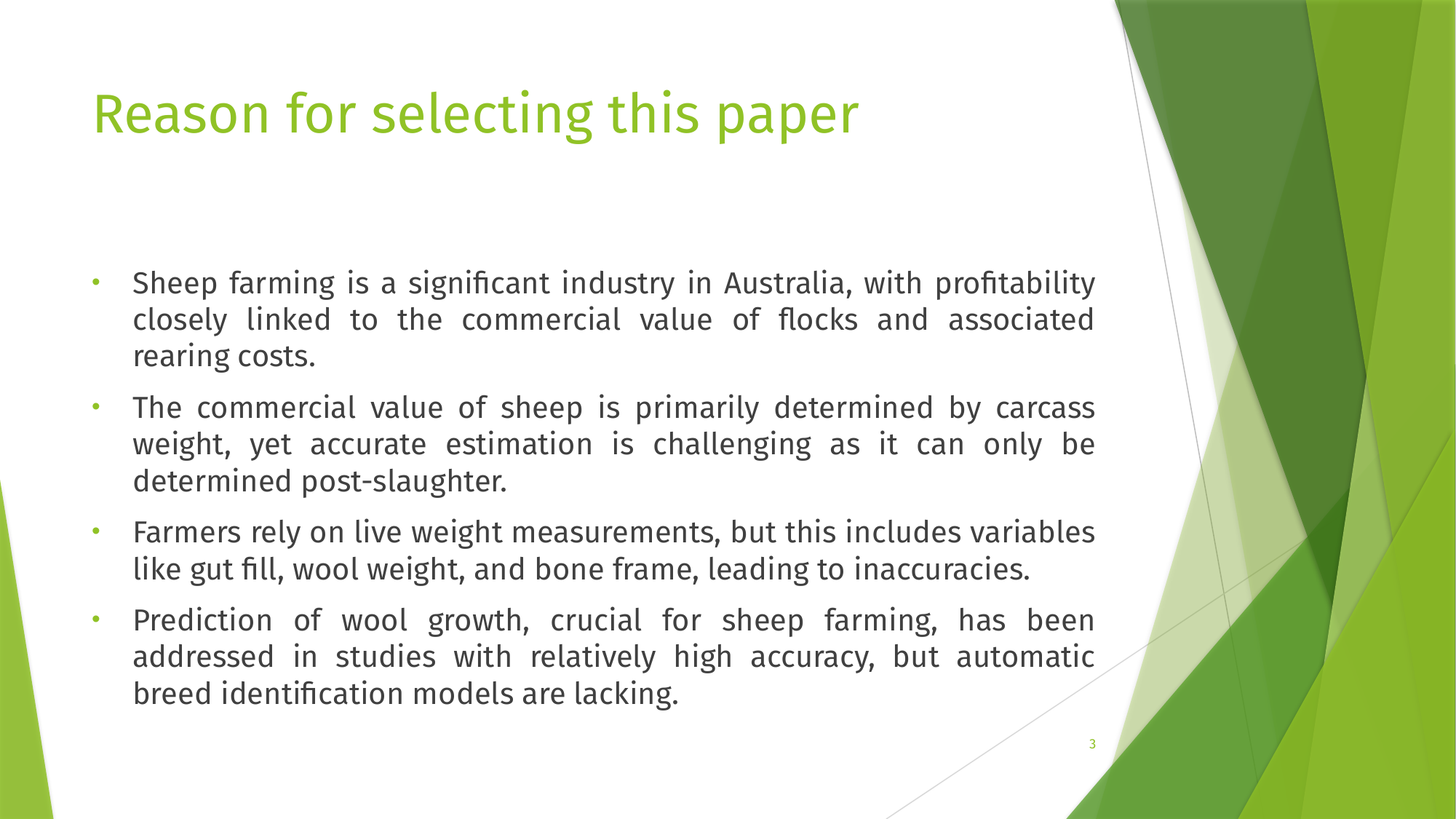

# Reason for selecting this paper
Sheep farming is a significant industry in Australia, with profitability closely linked to the commercial value of flocks and associated rearing costs.
The commercial value of sheep is primarily determined by carcass weight, yet accurate estimation is challenging as it can only be determined post-slaughter.
Farmers rely on live weight measurements, but this includes variables like gut fill, wool weight, and bone frame, leading to inaccuracies.
Prediction of wool growth, crucial for sheep farming, has been addressed in studies with relatively high accuracy, but automatic breed identification models are lacking.
3